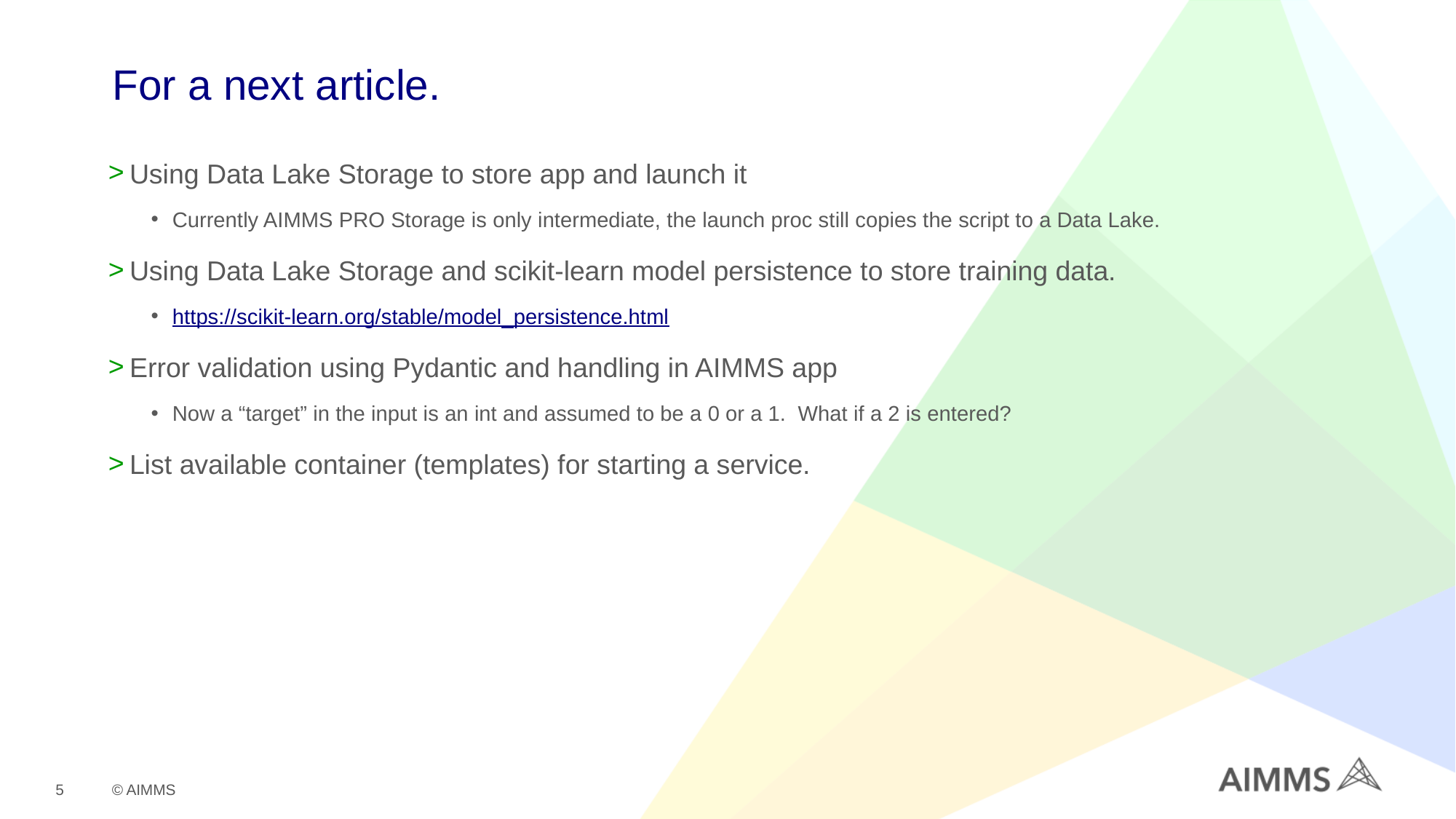

# For a next article.
Using Data Lake Storage to store app and launch it
Currently AIMMS PRO Storage is only intermediate, the launch proc still copies the script to a Data Lake.
Using Data Lake Storage and scikit-learn model persistence to store training data.
https://scikit-learn.org/stable/model_persistence.html
Error validation using Pydantic and handling in AIMMS app
Now a “target” in the input is an int and assumed to be a 0 or a 1.  What if a 2 is entered?
List available container (templates) for starting a service.

5